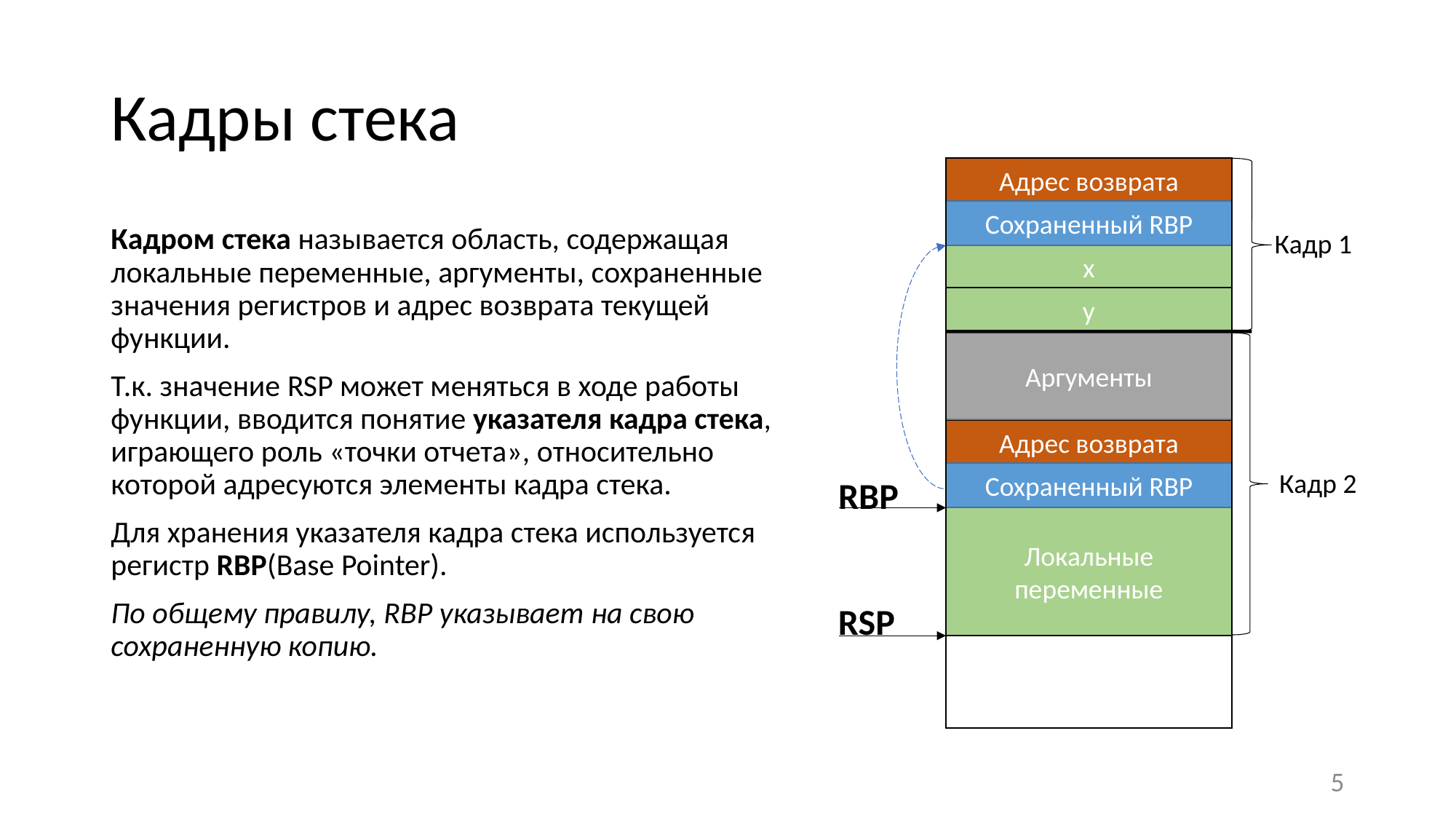

# Кадры стека
Адрес возврата

Сохраненный RBP
Кадром стека называется область, содержащая локальные переменные, аргументы, сохраненные значения регистров и адрес возврата текущей функции.
Т.к. значение RSP может меняться в ходе работы функции, вводится понятие указателя кадра стека, играющего роль «точки отчета», относительно которой адресуются элементы кадра стека.
Для хранения указателя кадра стека используется регистр RBP(Base Pointer).
По общему правилу, RBP указывает на свою сохраненную копию.

Кадр 1
x

y
Аргументы

Адрес возврата
Кадр 2
Сохраненный RBP
RBP
Локальные переменные
RSP
5